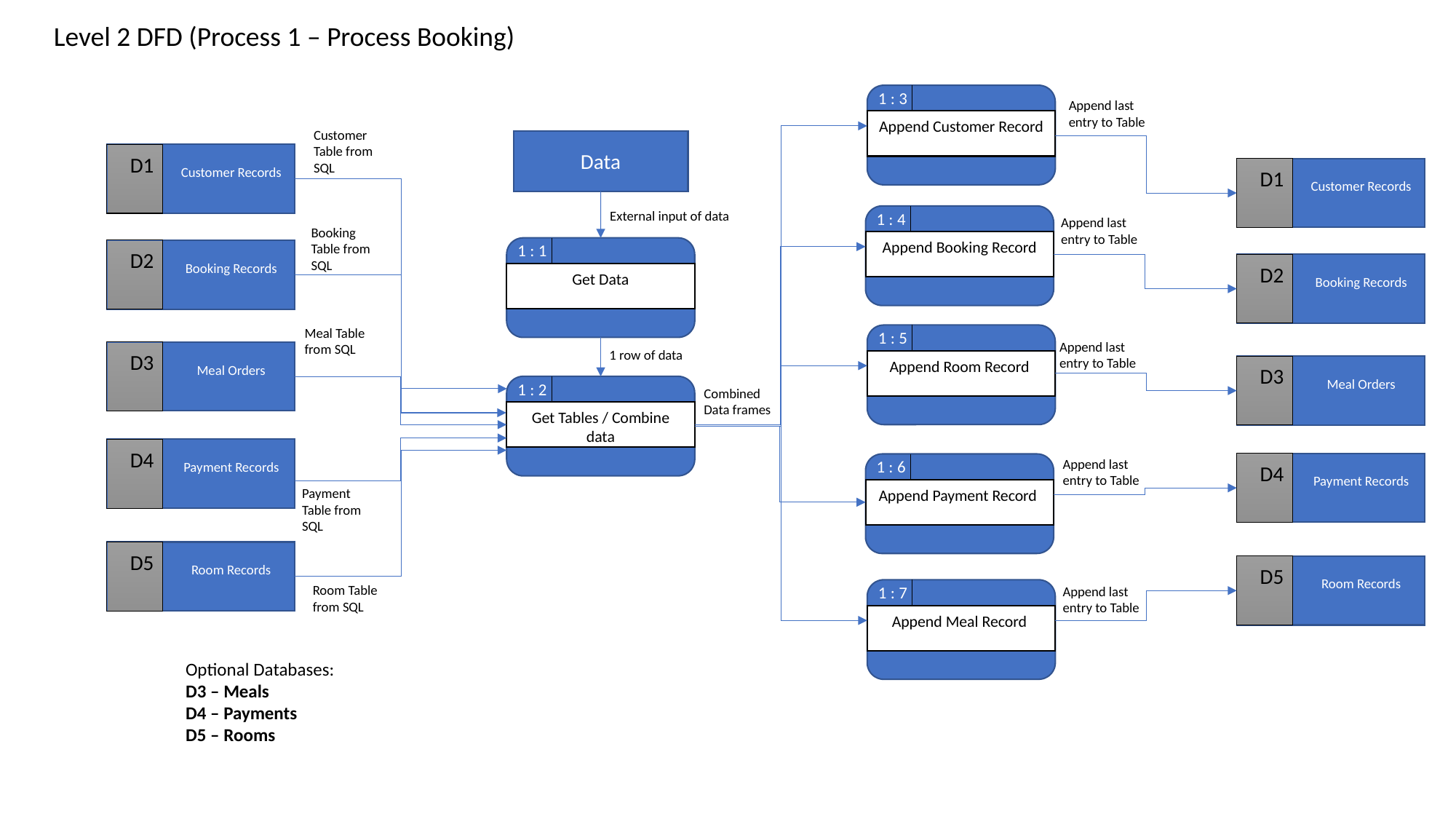

Level 2 DFD (Process 1 – Process Booking)
1 : 3

Append Customer Record
Append last entry to Table
Customer Table from SQL
Data

D1
Customer Records

D1
Customer Records
External input of data
1 : 4

Append Booking Record
Append last entry to Table
Booking Table from SQL
1 : 1

Get Data

D2
Booking Records

D2
Booking Records
Meal Table from SQL
1 : 5

Append Room Record
Append last entry to Table
1 row of data

D3
Meal Orders

D3
Meal Orders
1 : 2

Get Tables / Combine data
Combined Data frames

D4
Payment Records
Append last entry to Table
1 : 6

Append Payment Record

D4
Payment Records
Payment Table from SQL

D5
Room Records

D5
Room Records
Room Table from SQL
1 : 7

Append Meal Record
Append last entry to Table
Optional Databases:
D3 – Meals
D4 – Payments
D5 – Rooms